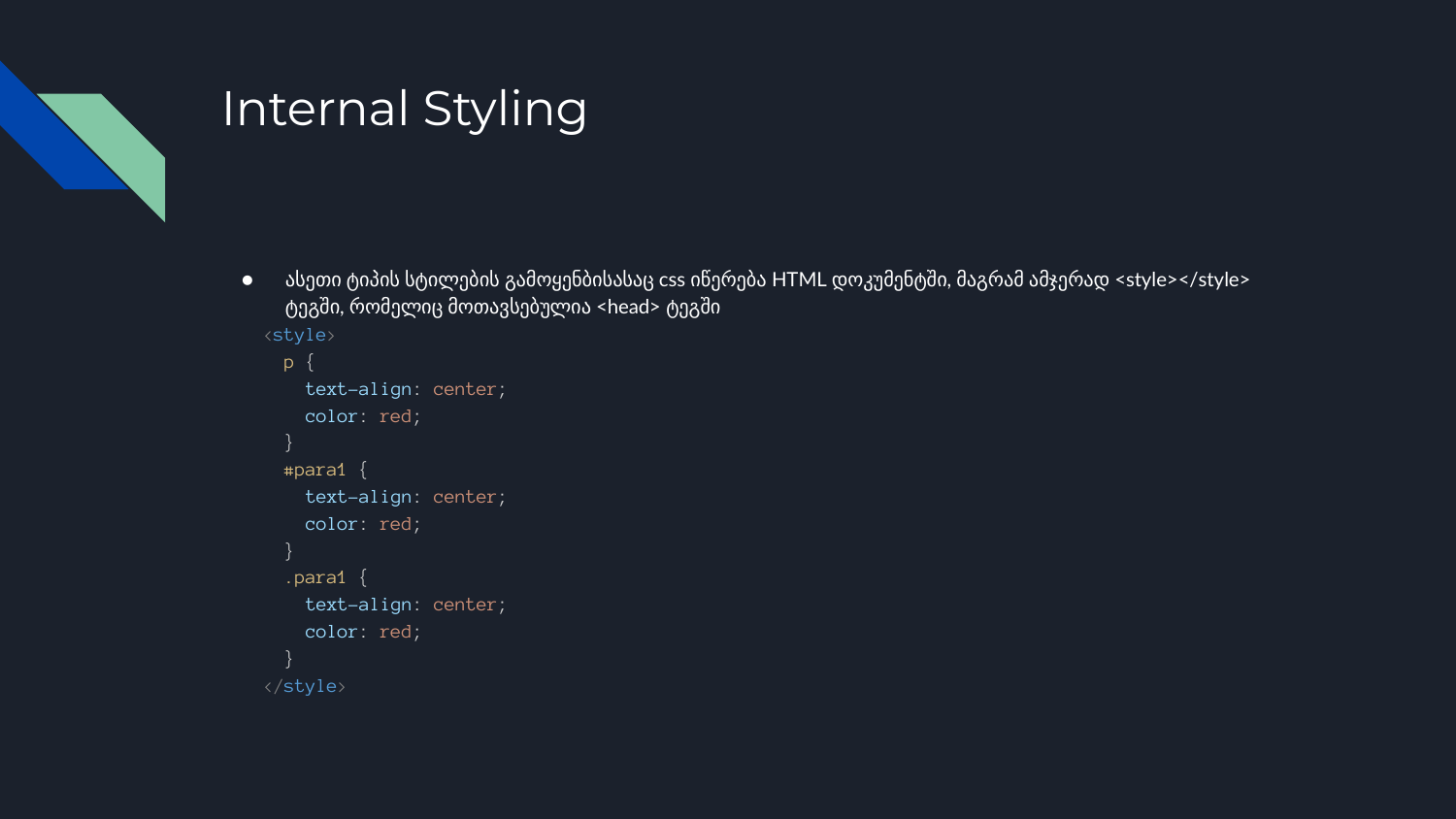

# Internal Styling
ასეთი ტიპის სტილების გამოყენბისასაც css იწერება HTML დოკუმენტში, მაგრამ ამჯერად <style></style> ტეგში, რომელიც მოთავსებულია <head> ტეგში
	  <style>
	    p {
	      text-align: center;
	      color: red;
	    }
	    #para1 {
	      text-align: center;
	      color: red;
	    }
	    .para1 {
	      text-align: center;
	      color: red;
	    }
	  </style>